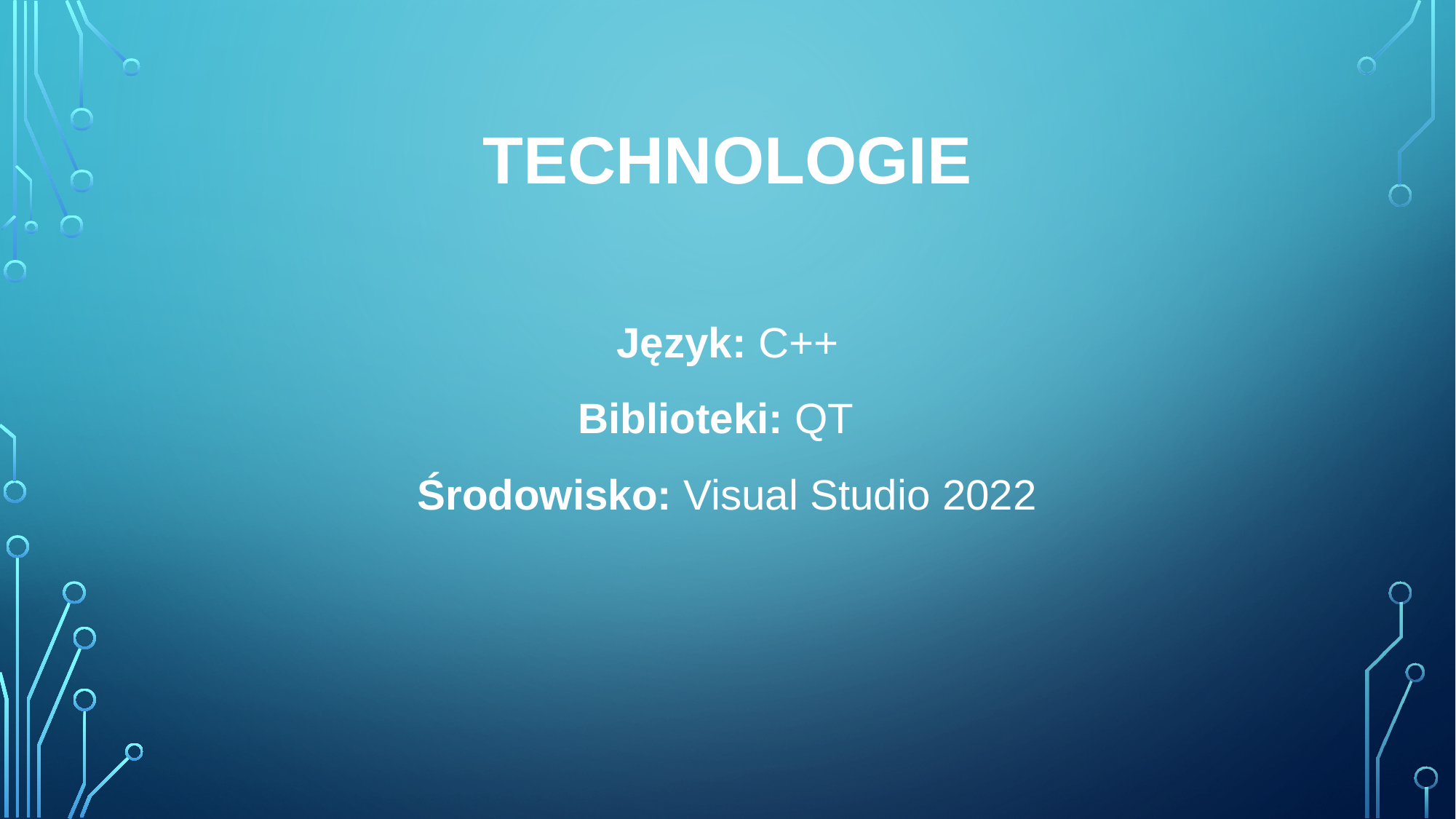

# Technologie
Język: C++
Biblioteki: QT
Środowisko: Visual Studio 2022